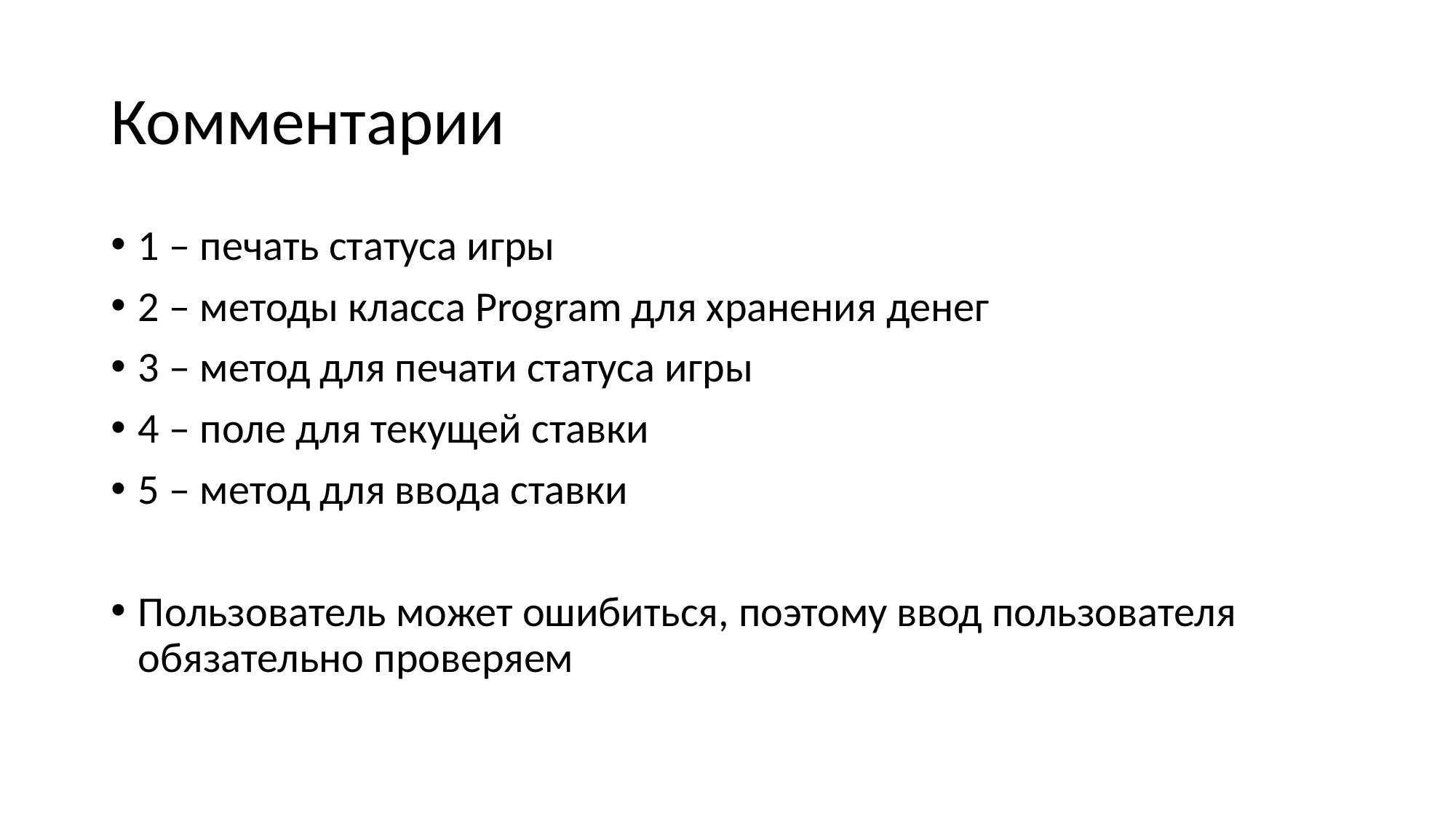

# Комментарии
1 – печать статуса игры
2 – методы класса Program для хранения денег
3 – метод для печати статуса игры
4 – поле для текущей ставки
5 – метод для ввода ставки

Пользователь может ошибиться, поэтому ввод пользователя обязательно проверяем